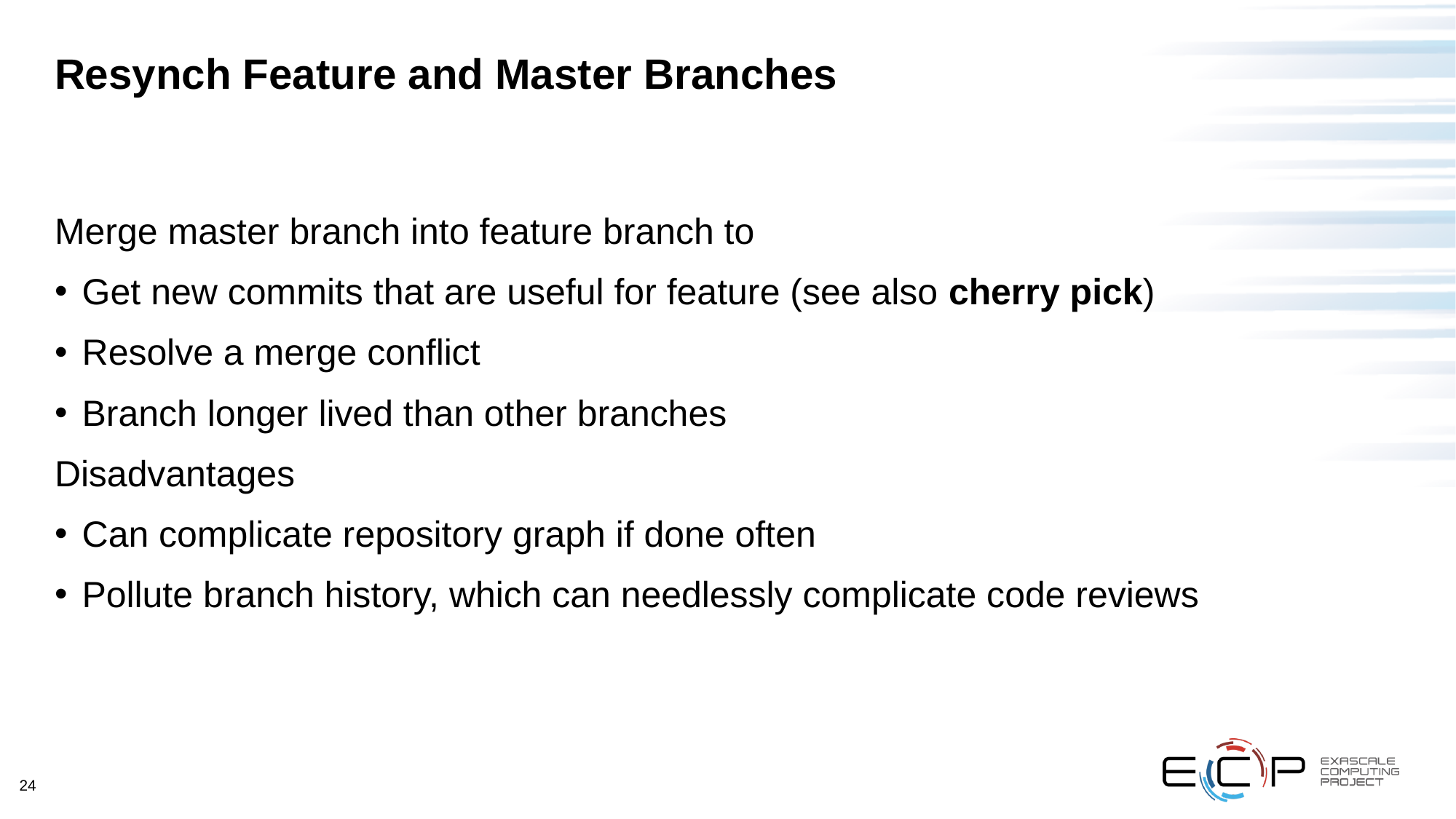

# Resynch Feature and Master Branches
Merge master branch into feature branch to
Get new commits that are useful for feature (see also cherry pick)
Resolve a merge conflict
Branch longer lived than other branches
Disadvantages
Can complicate repository graph if done often
Pollute branch history, which can needlessly complicate code reviews